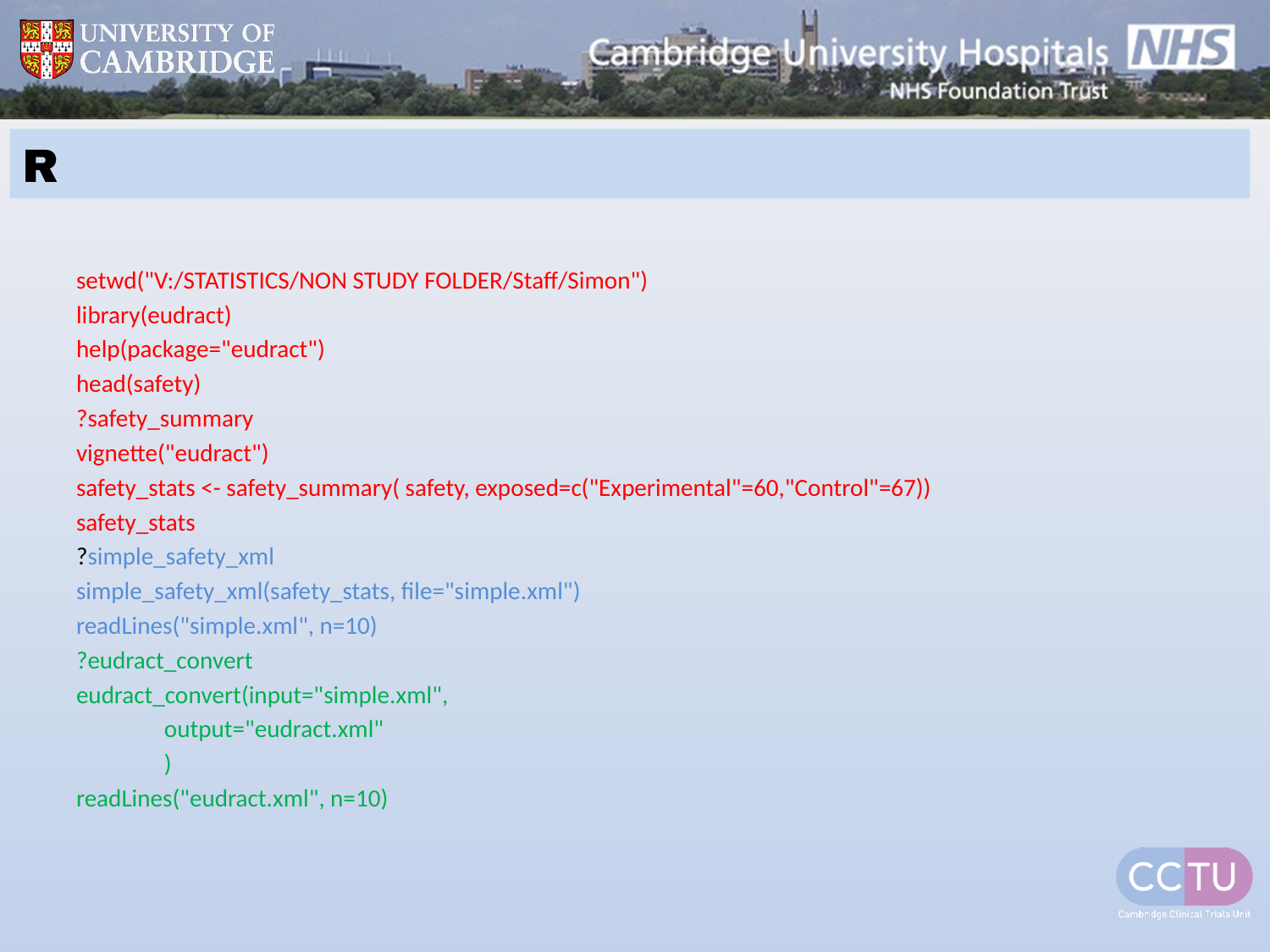

# R
setwd("V:/STATISTICS/NON STUDY FOLDER/Staff/Simon")
library(eudract)
help(package="eudract")
head(safety)
?safety_summary
vignette("eudract")
safety_stats <- safety_summary( safety, exposed=c("Experimental"=60,"Control"=67))
safety_stats
?simple_safety_xml
simple_safety_xml(safety_stats, file="simple.xml")
readLines("simple.xml", n=10)
?eudract_convert
eudract_convert(input="simple.xml",
                output="eudract.xml"
                )
readLines("eudract.xml", n=10)